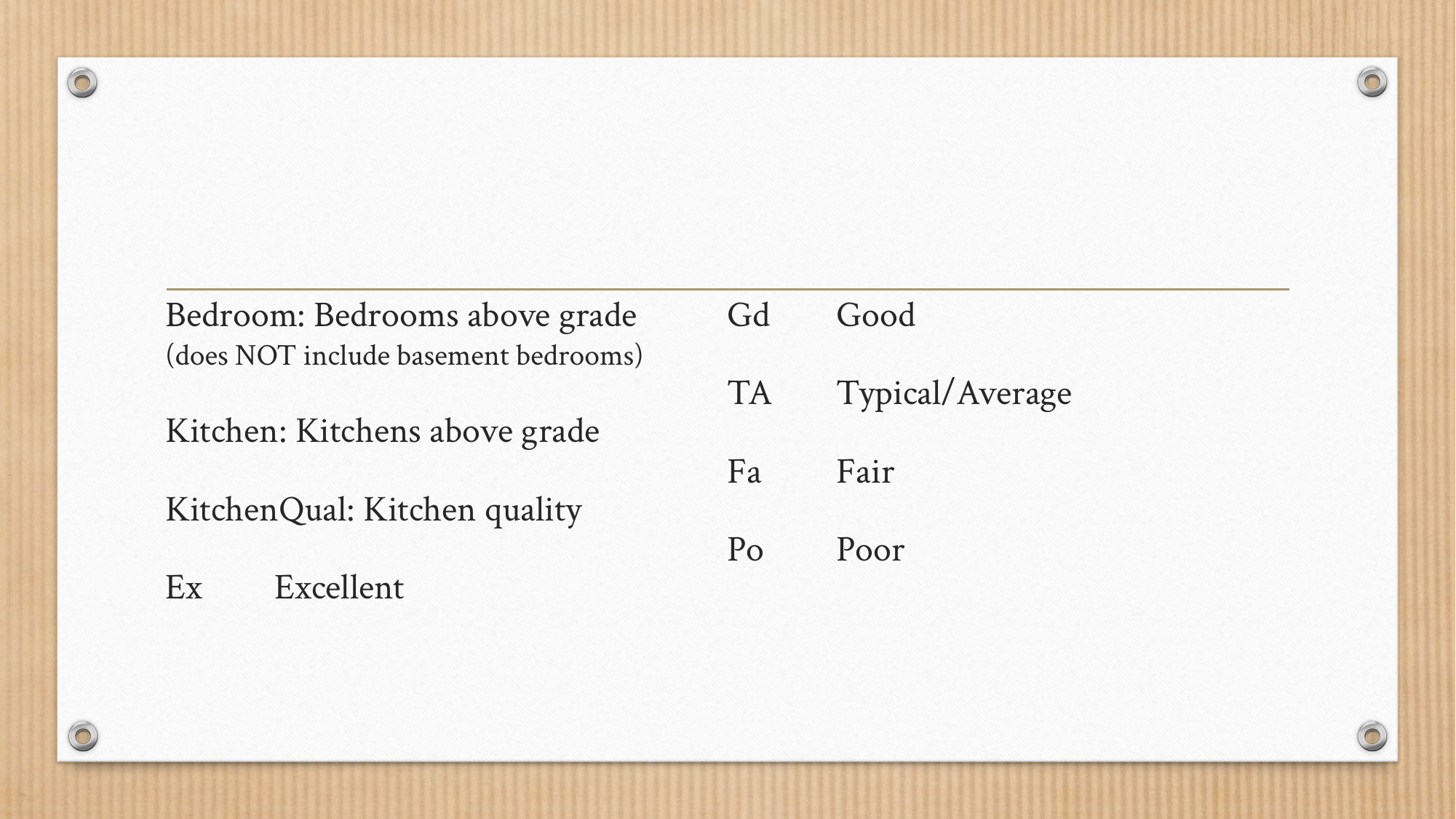

#
Bedroom: Bedrooms above grade
(does NOT include basement bedrooms)

Kitchen: Kitchens above grade

KitchenQual: Kitchen quality

Ex	Excellent

Gd	Good

TA	Typical/Average

Fa	Fair

Po	Poor